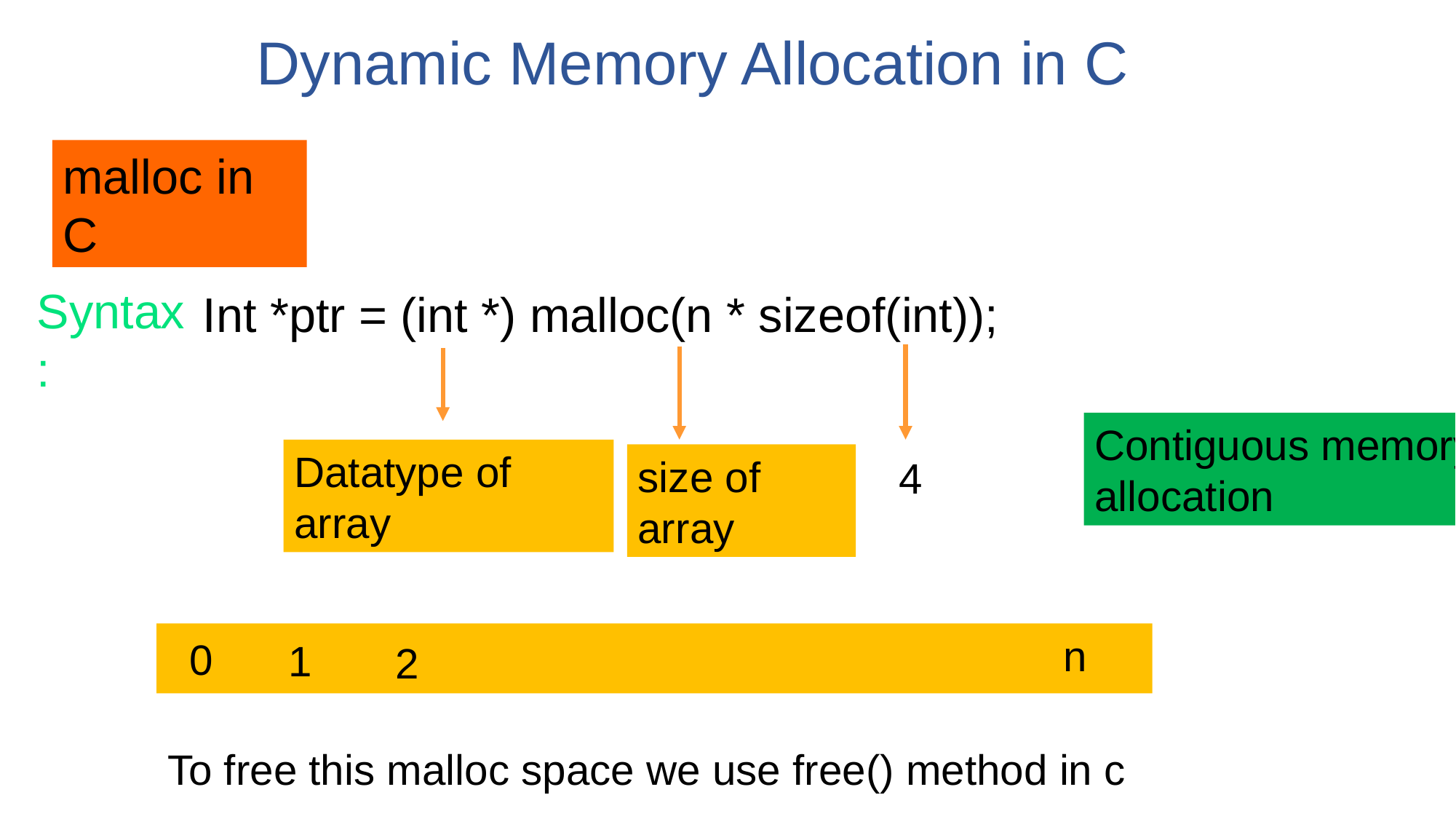

Dynamic Memory Allocation in C
malloc in C
Syntax :
Int *ptr = (int *) malloc(n * sizeof(int));
Contiguous memory allocation
Datatype of array
size of array
4

n
0
1
2
To free this malloc space we use free() method in c